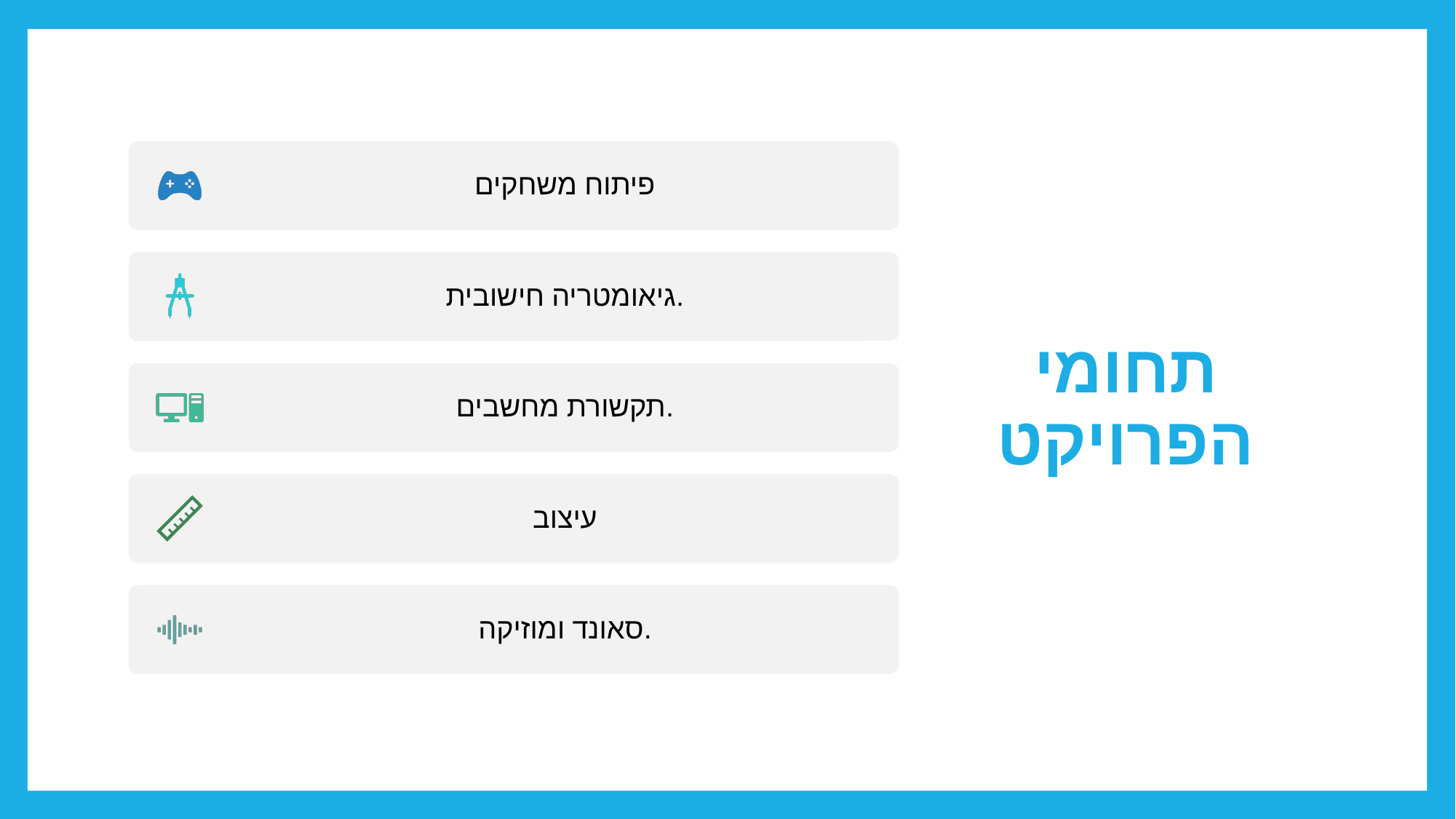

# תחומי הפרויקט
פיתוח משחקים
גיאומטריה חישובית.
תקשורת מחשבים.
עיצוב
סאונד ומוזיקה.